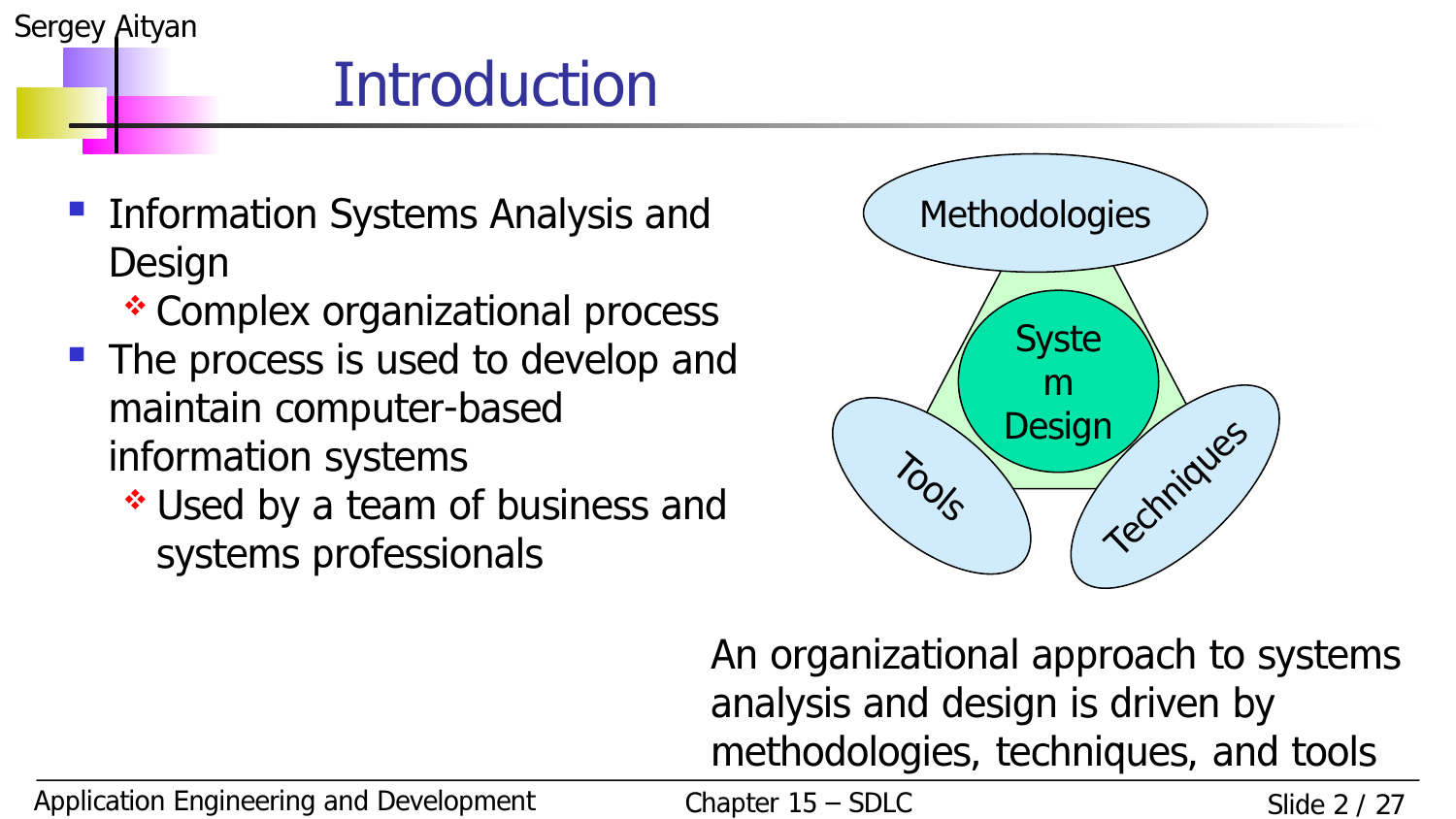

Introduction
Methodologies

System Design
Tools
Techniques
Information Systems Analysis and Design
Complex organizational process
The process is used to develop and maintain computer-based information systems
Used by a team of business and systems professionals
An organizational approach to systems analysis and design is driven by methodologies, techniques, and tools